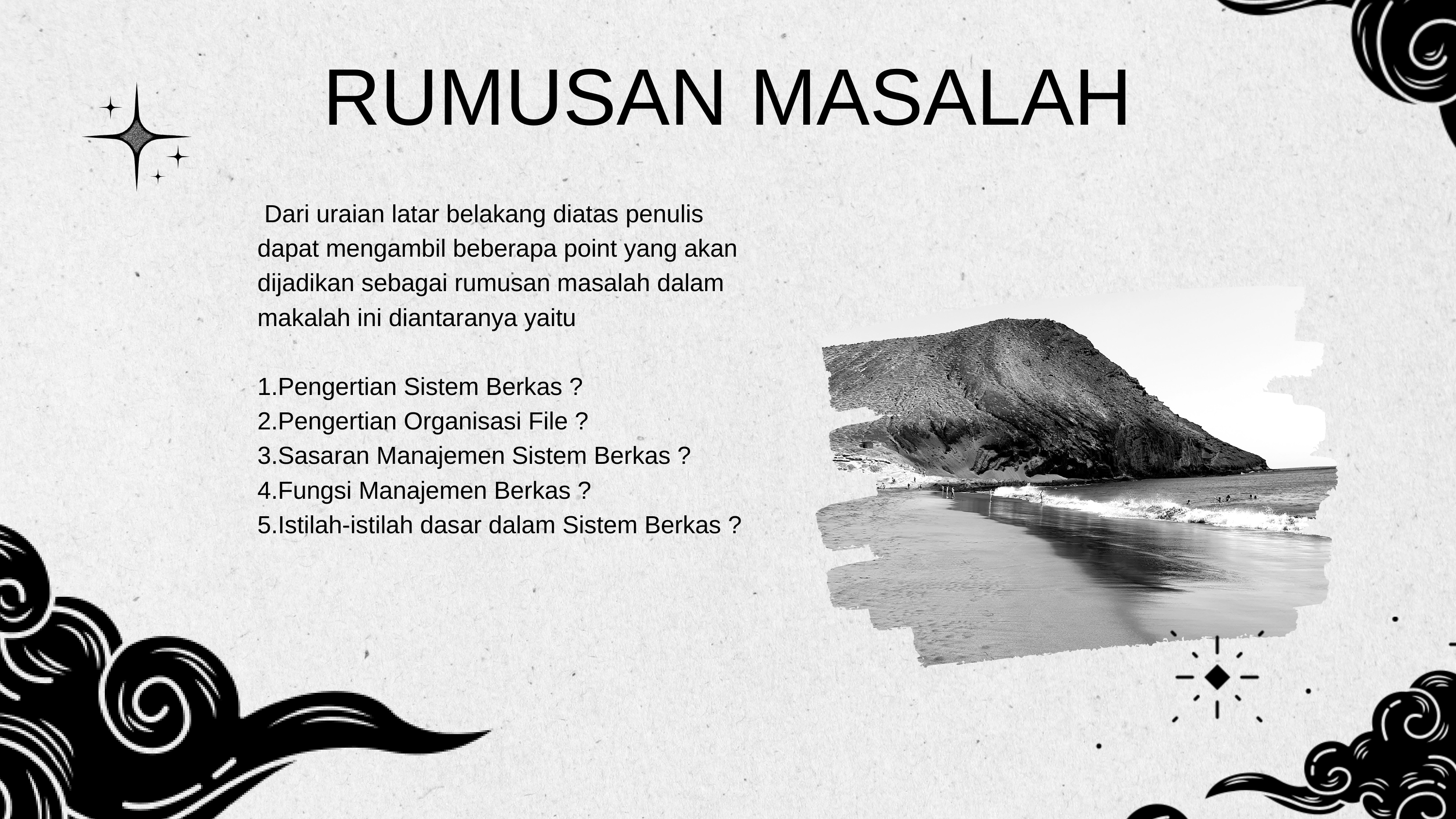

RUMUSAN MASALAH

 Dari uraian latar belakang diatas penulis dapat mengambil beberapa point yang akan dijadikan sebagai rumusan masalah dalam makalah ini diantaranya yaitu

1.Pengertian Sistem Berkas ?
2.Pengertian Organisasi File ?
3.Sasaran Manajemen Sistem Berkas ?
4.Fungsi Manajemen Berkas ?
5.Istilah-istilah dasar dalam Sistem Berkas ?